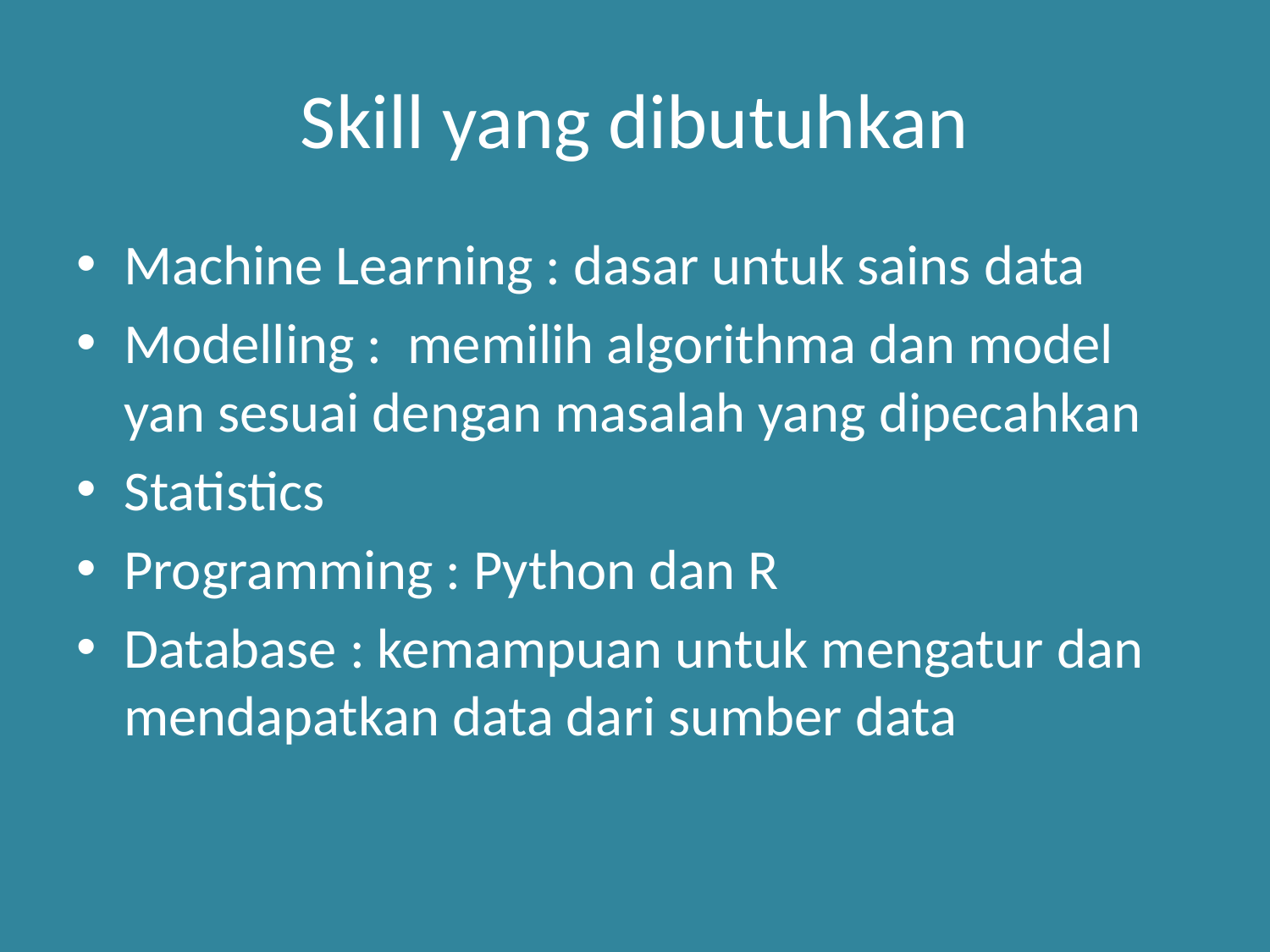

# Skill yang dibutuhkan
Machine Learning : dasar untuk sains data
Modelling :  memilih algorithma dan model yan sesuai dengan masalah yang dipecahkan
Statistics
Programming : Python dan R
Database : kemampuan untuk mengatur dan mendapatkan data dari sumber data